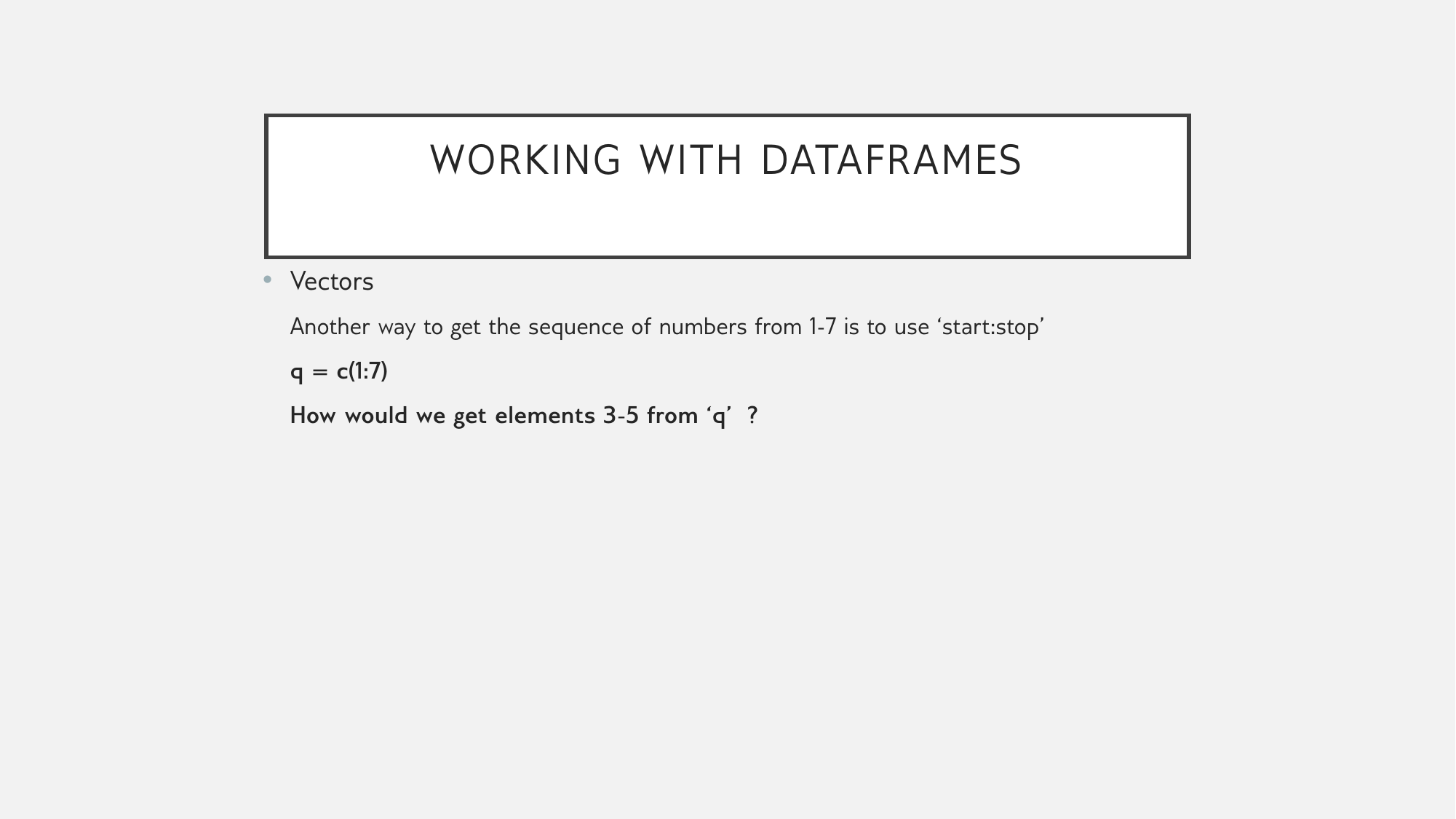

# Working with dataframes
Vectors
Another way to get the sequence of numbers from 1-7 is to use ‘start:stop’
q = c(1:7)
How would we get elements 3-5 from ‘q’  ?